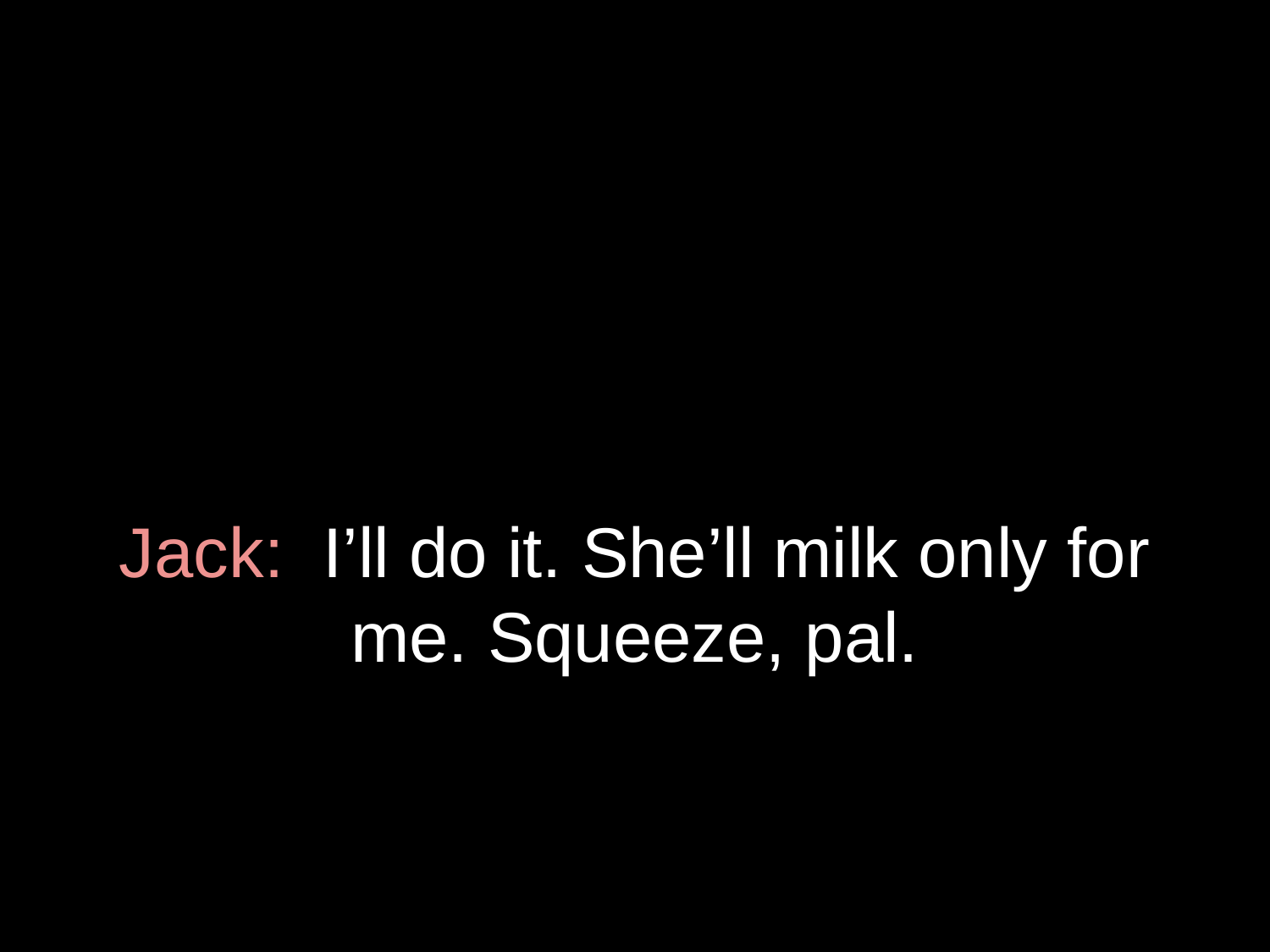

# Jack:  I’ll do it. She’ll milk only for me. Squeeze, pal.